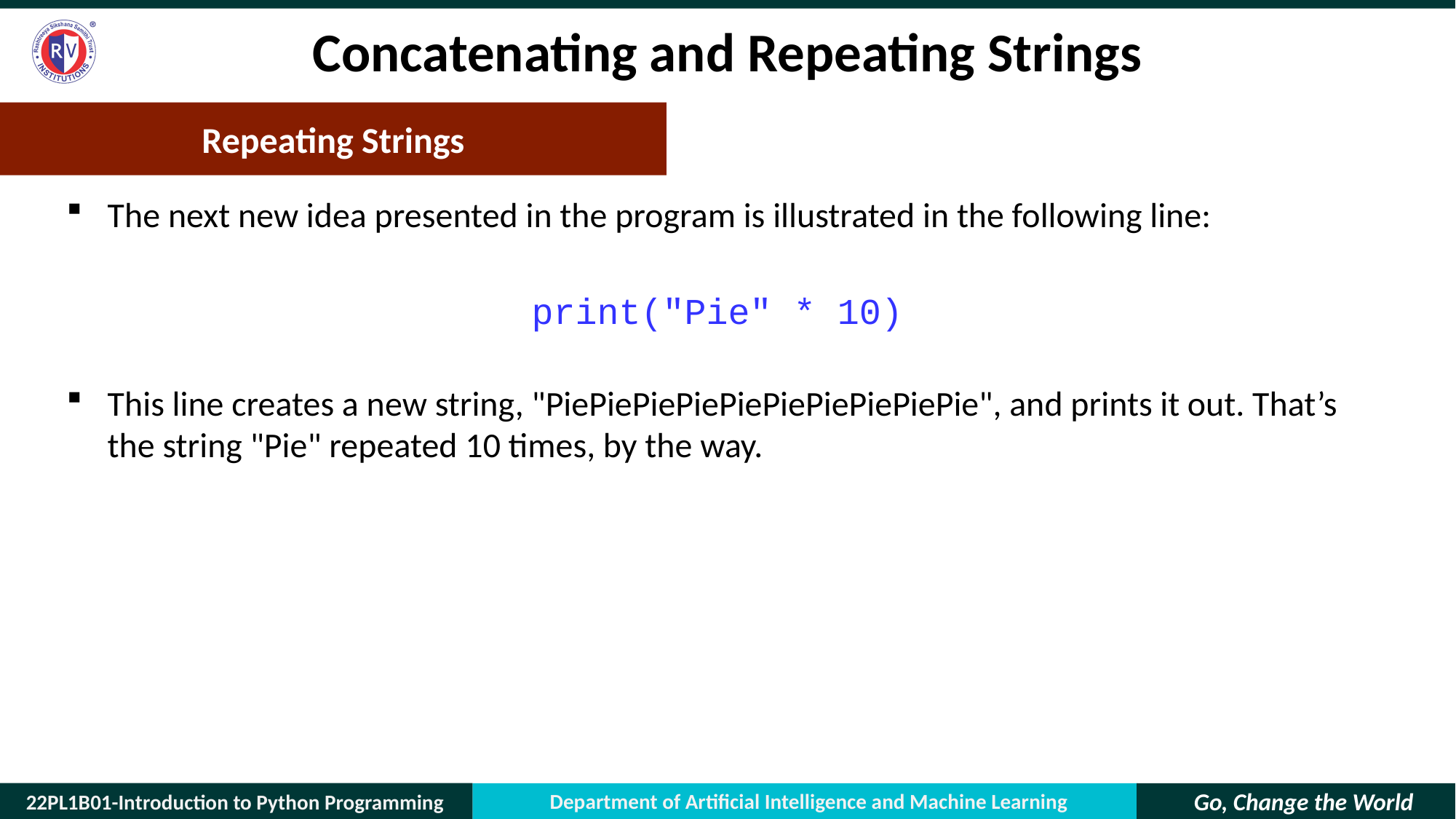

# Concatenating and Repeating Strings
Repeating Strings
The next new idea presented in the program is illustrated in the following line:
print("Pie" * 10)
This line creates a new string, "PiePiePiePiePiePiePiePiePiePie", and prints it out. That’s the string "Pie" repeated 10 times, by the way.